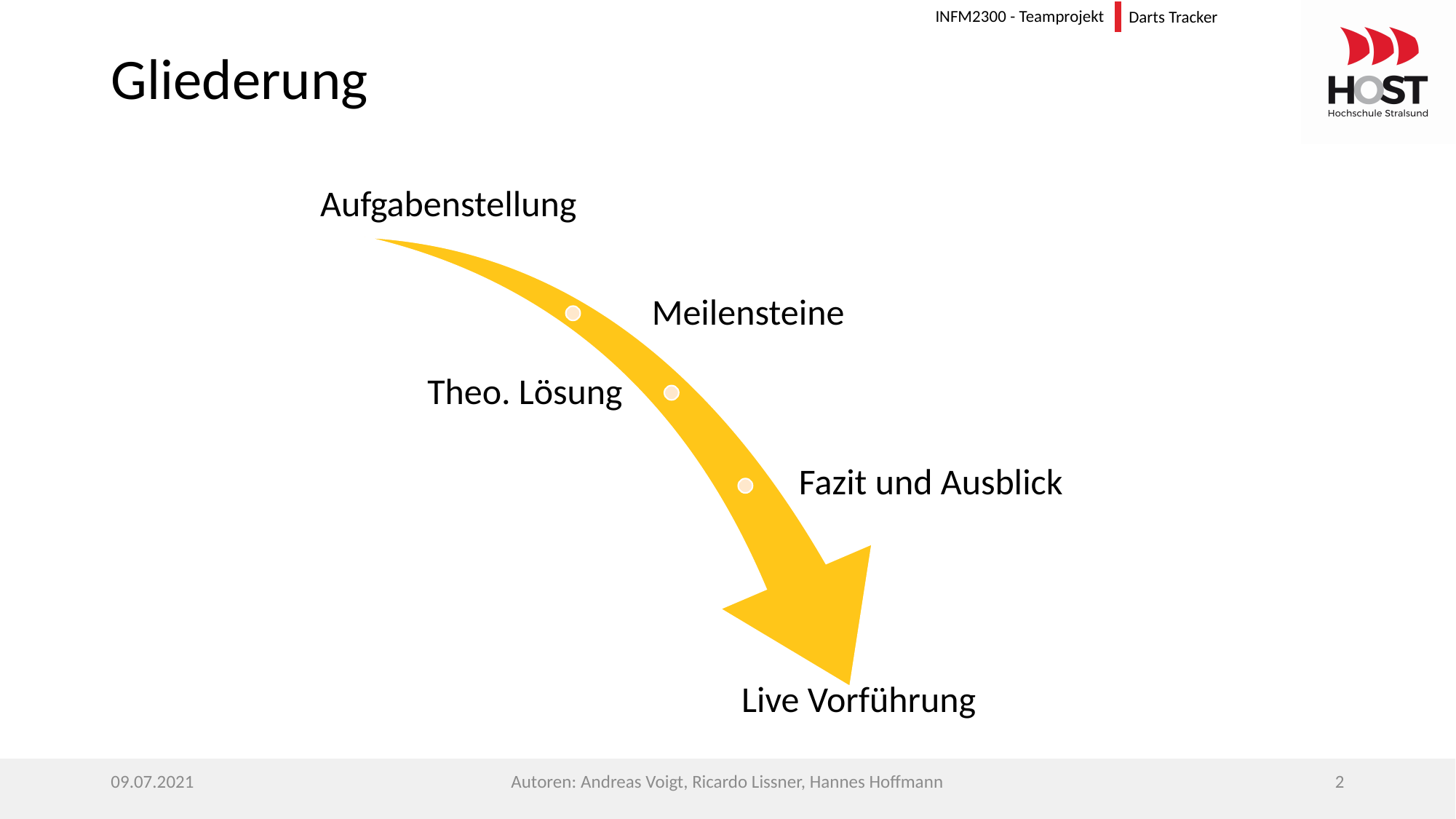

# Gliederung
Aufgabenstellung
Meilensteine
Theo. Lösung
Fazit und Ausblick
Live Vorführung
09.07.2021
Autoren: Andreas Voigt, Ricardo Lissner, Hannes Hoffmann
2